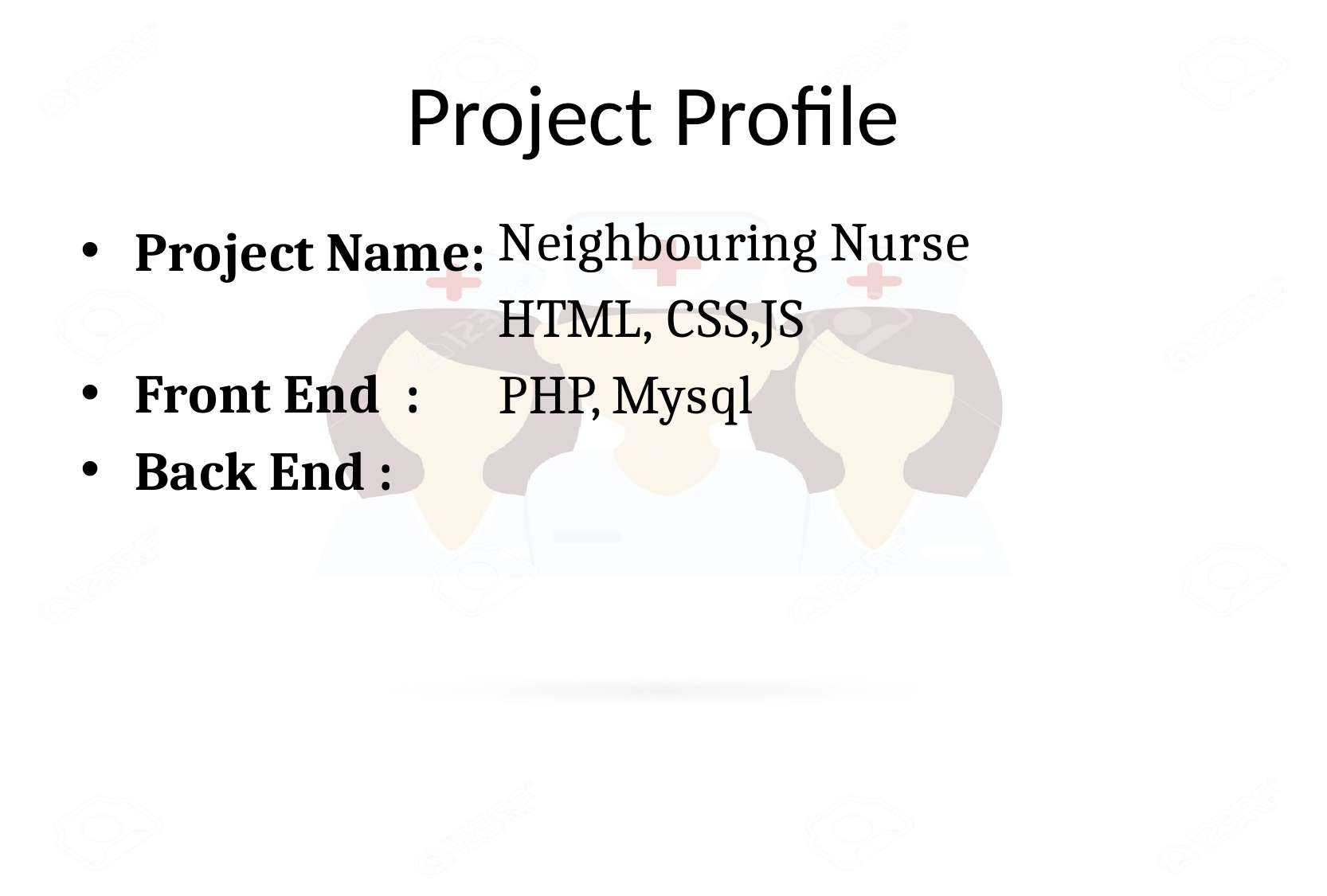

# Project Profile
Neighbouring Nurse
HTML, CSS,JS
PHP, Mysql
Project Name:
Front End  :
Back End :